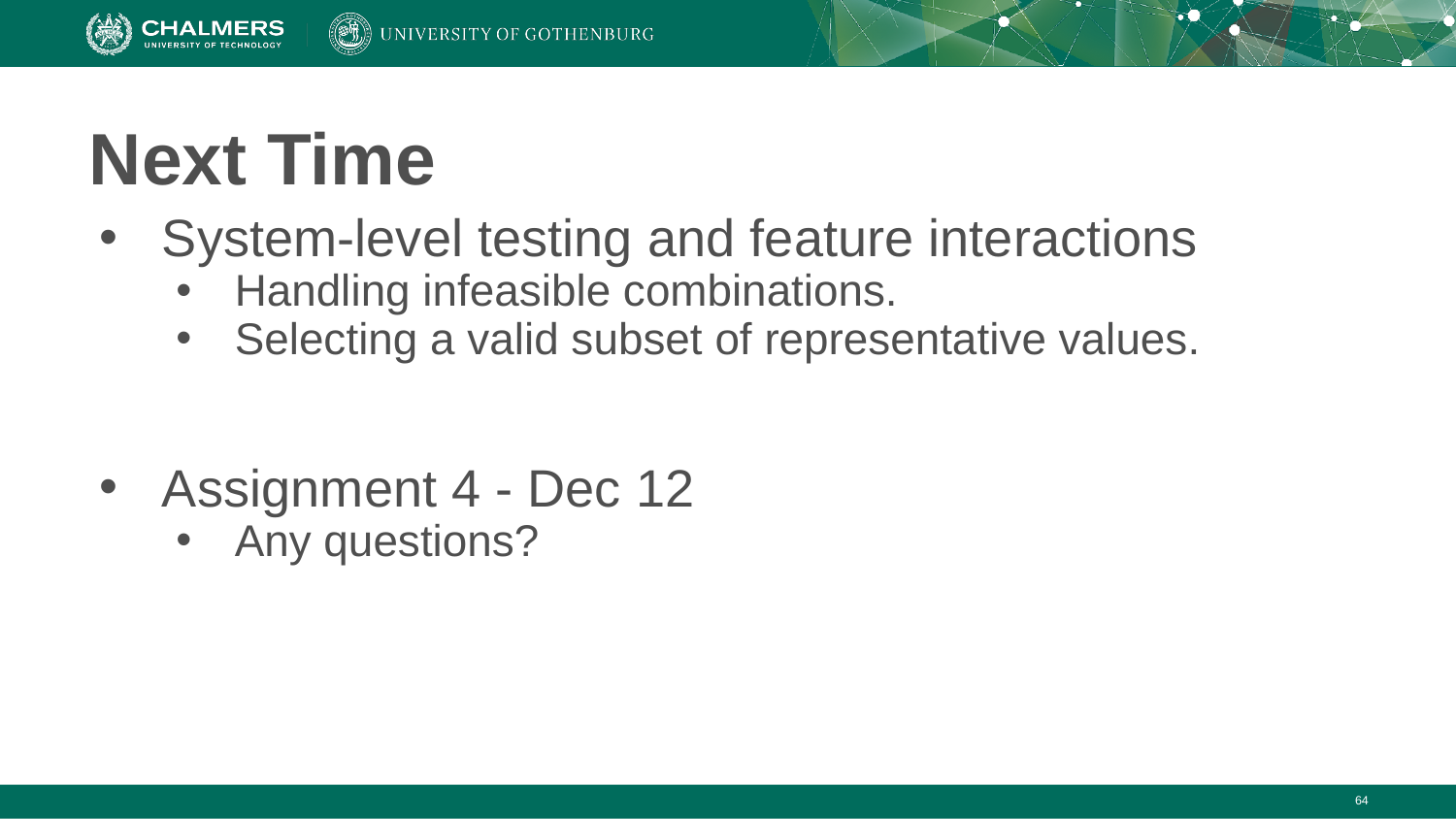

# Next Time
System-level testing and feature interactions
Handling infeasible combinations.
Selecting a valid subset of representative values.

Assignment 4 - Dec 12
Any questions?

64